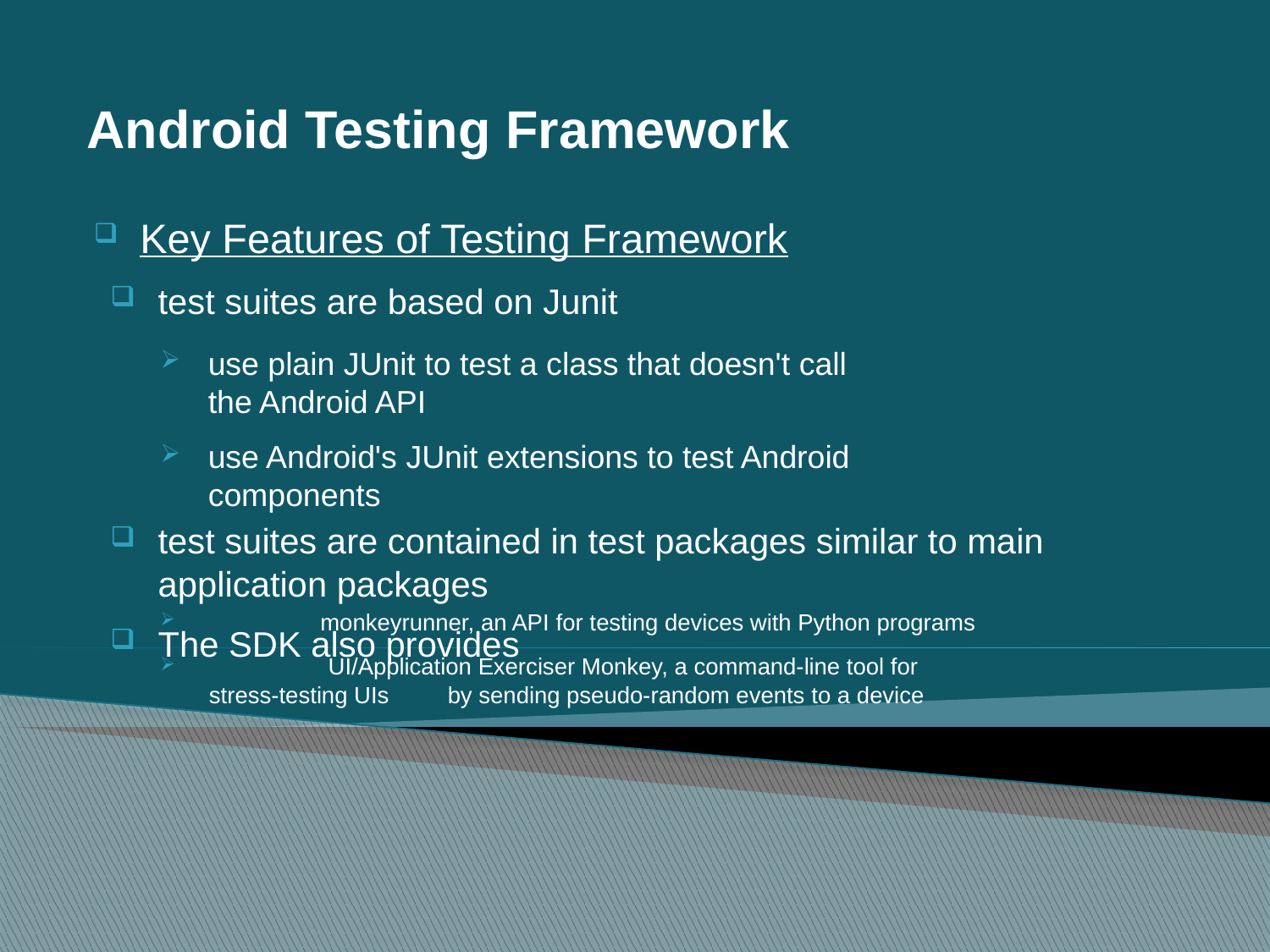

# Android Testing Framework
Key Features of Testing Framework

test suites are based on Junit

test suites are contained in test packages similar to main application packages
The SDK also provides

use plain JUnit to test a class that doesn't call the Android API
use Android's JUnit extensions to test Android components
	monkeyrunner, an API for testing devices with Python programs
	UI/Application Exerciser Monkey, a command-line tool for stress-testing UIs       	by sending pseudo-random events to a device